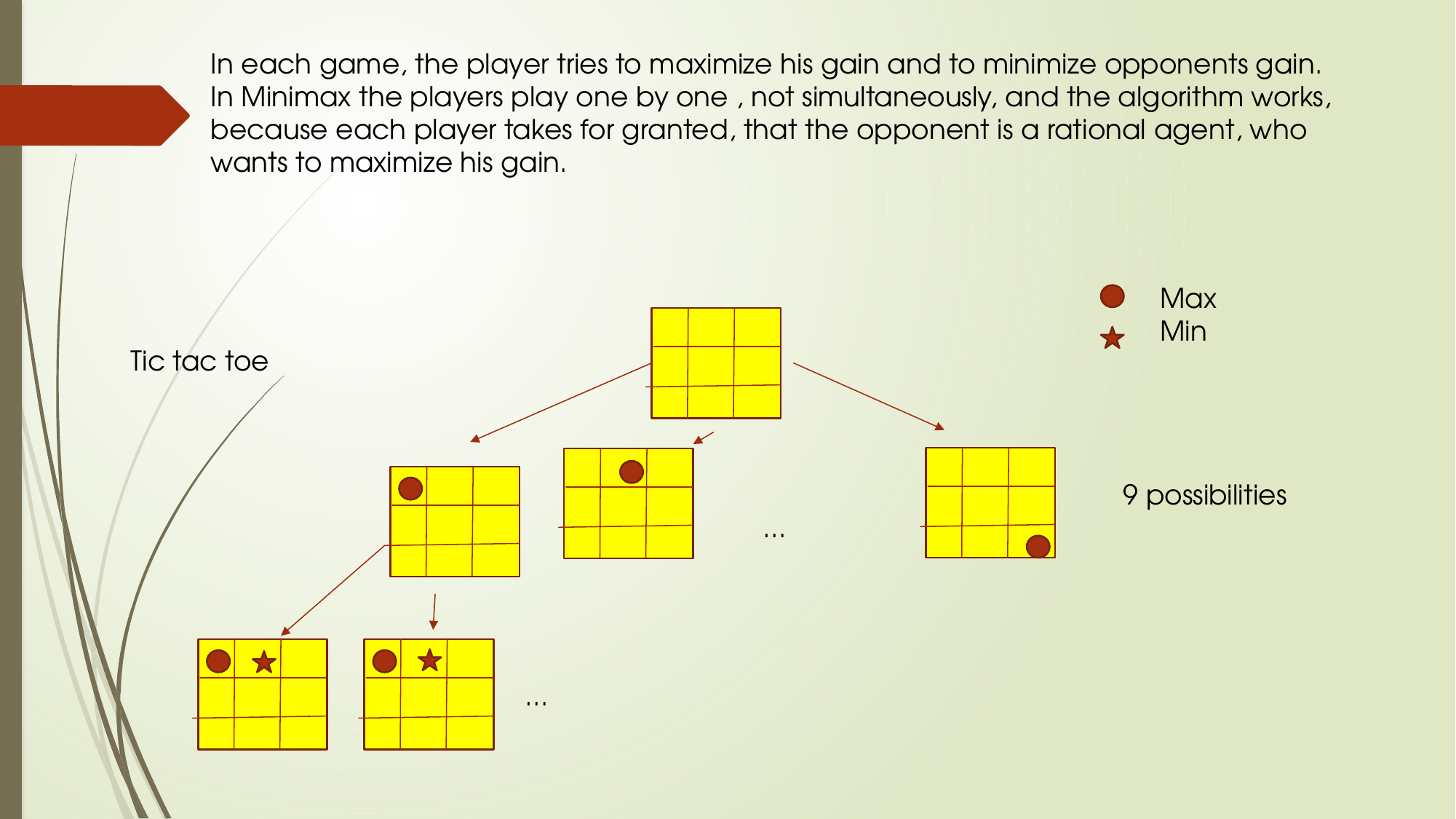

In each game, the player tries to maximize his gain and to minimize opponents gain. In Minimax the players play one by one , not simultaneously, and the algorithm works, because each player takes for granted, that the opponent is a rational agent, who wants to maximize his gain.
Max
Min

Tic tac toe

9 possibilities
…

…